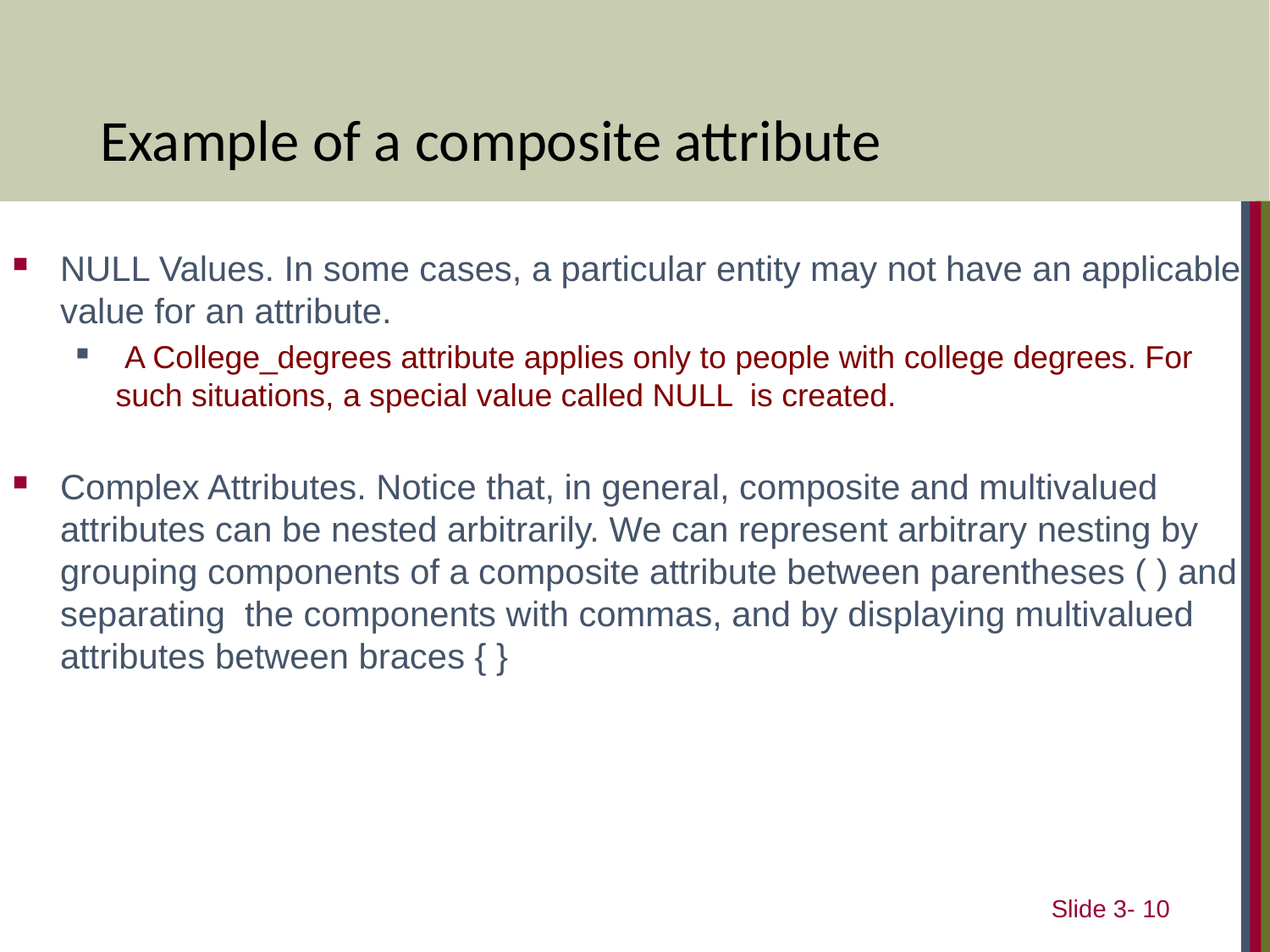

# Example of a composite attribute

NULL Values. In some cases, a particular entity may not have an applicable value for an attribute.
 A College_degrees attribute applies only to people with college degrees. For such situations, a special value called NULL  is created.

Complex Attributes. Notice that, in general, composite and multivalued attributes can be nested arbitrarily. We can represent arbitrary nesting by grouping components of a composite attribute between parentheses ( ) and separating  the components with commas, and by displaying multivalued attributes between braces { }
Slide 3- 10